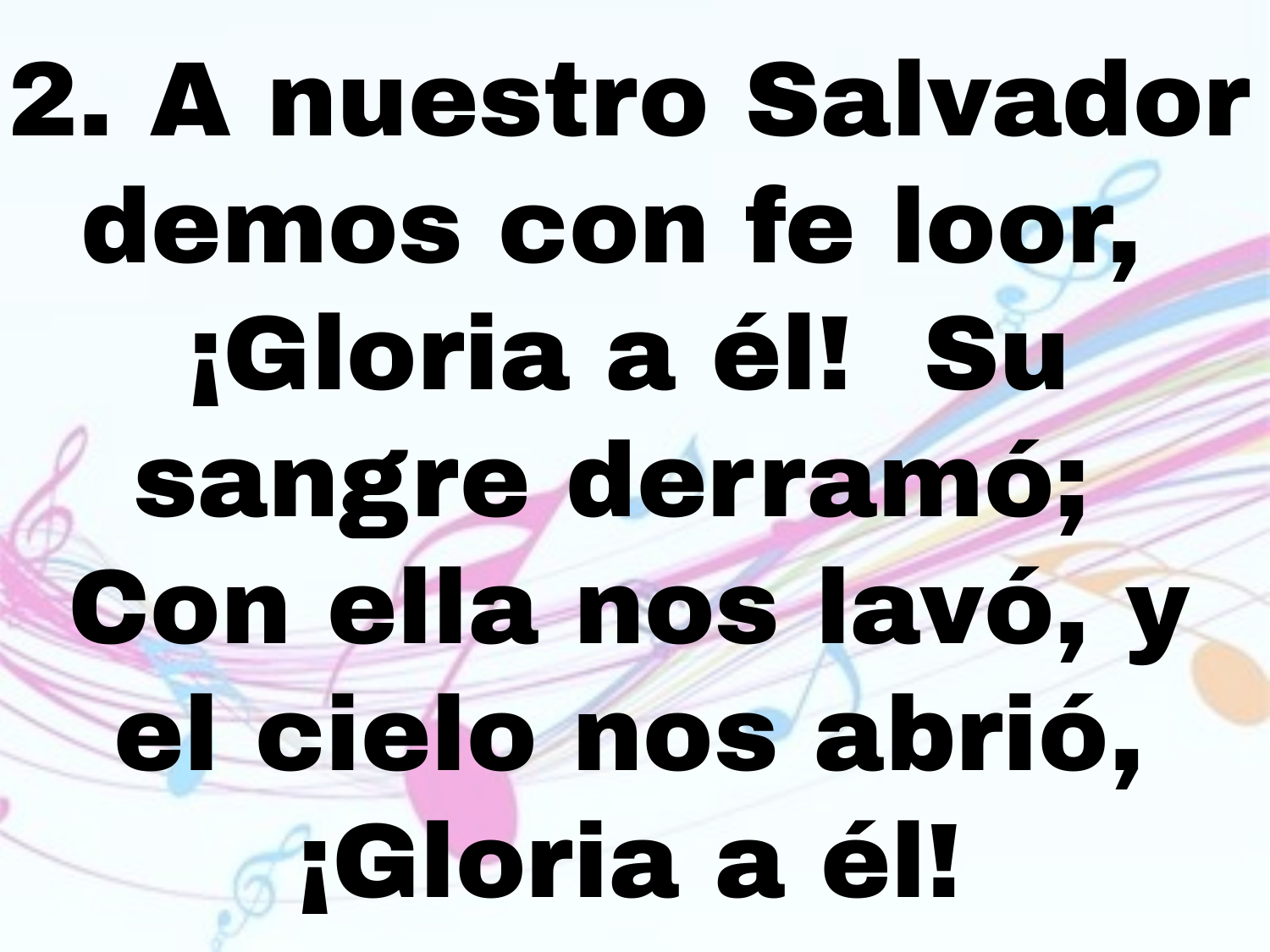

2. A nuestro Salvador demos con fe loor,
¡Gloria a él!  Su sangre derramó;
Con ella nos lavó, y el cielo nos abrió, ¡Gloria a él!